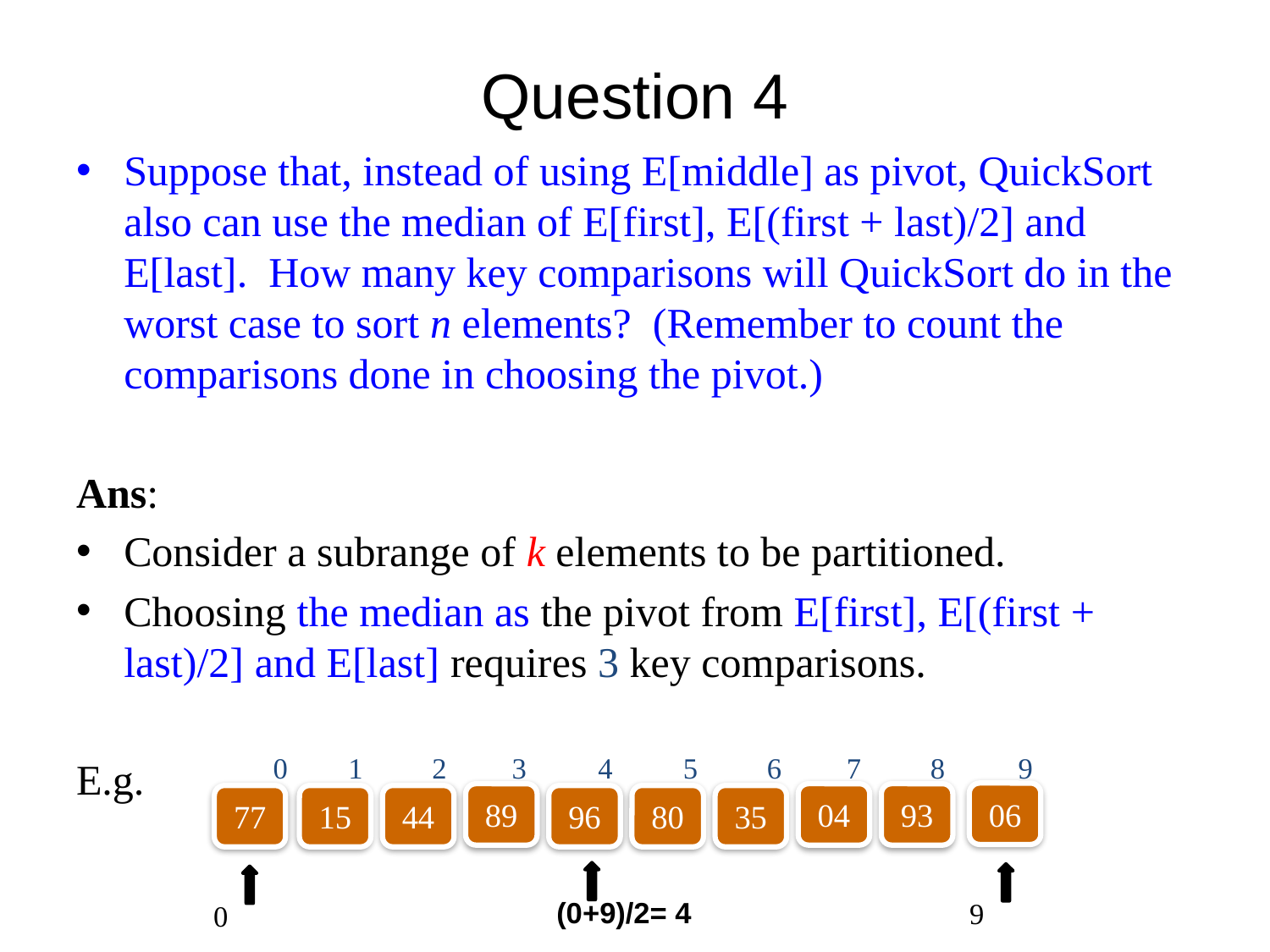

# Question 4
Suppose that, instead of using E[middle] as pivot, QuickSort also can use the median of E[first], E[(first + last)/2] and E[last].  How many key comparisons will QuickSort do in the worst case to sort n elements?  (Remember to count the comparisons done in choosing the pivot.)

Ans:
Consider a subrange of k elements to be partitioned.
Choosing the median as the pivot from E[first], E[(first + last)/2] and E[last] requires 3 key comparisons.

E.g.
0
1
2
3
4
5
6
7
8
9
06
89
04
93
77
15
44
96
80
35

(0+9)/2= 4

9

0